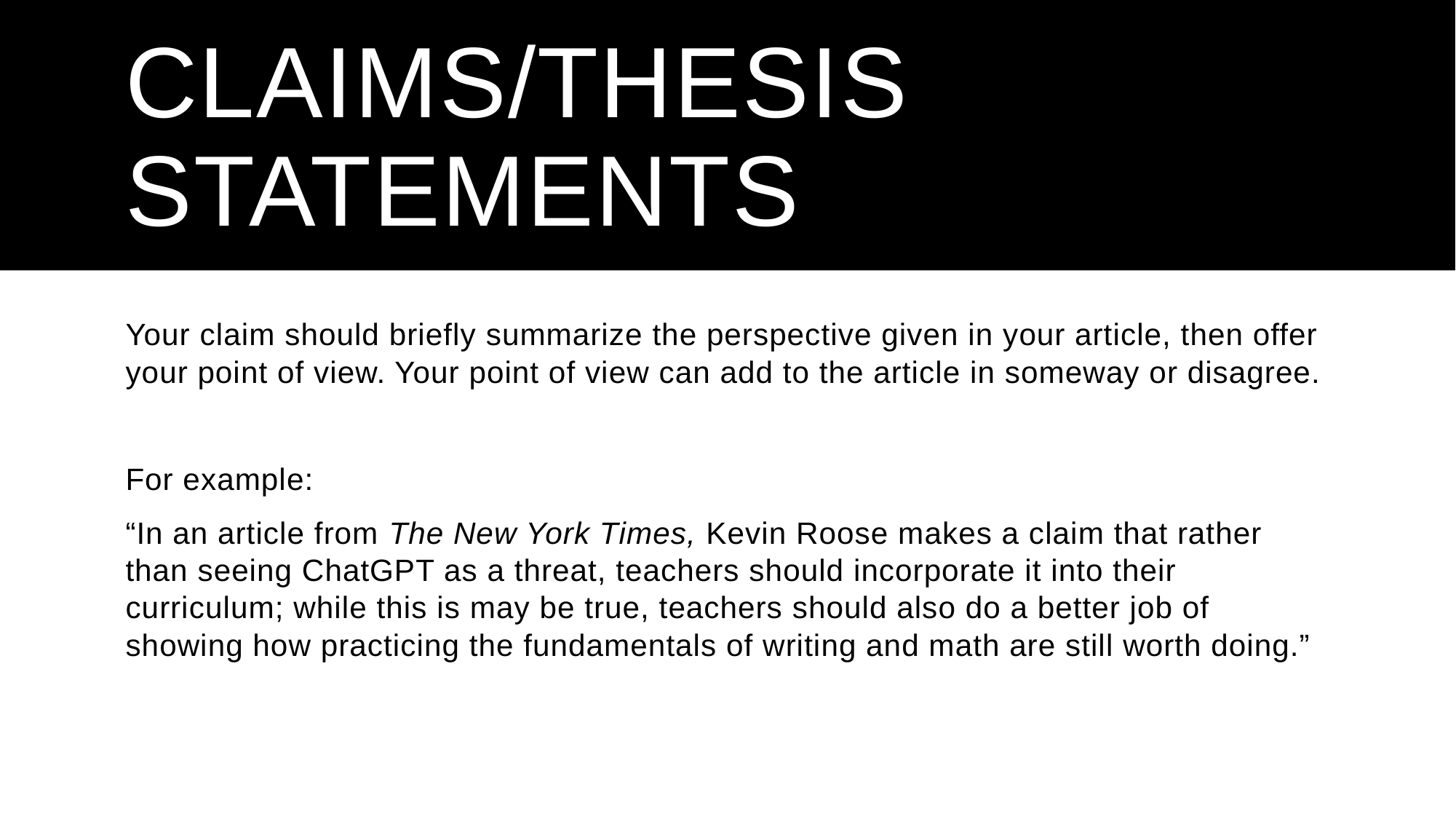

# Claims/Thesis Statements
Your claim should briefly summarize the perspective given in your article, then offer your point of view. Your point of view can add to the article in someway or disagree.

For example:
“In an article from The New York Times, Kevin Roose makes a claim that rather than seeing ChatGPT as a threat, teachers should incorporate it into their curriculum; while this is may be true, teachers should also do a better job of showing how practicing the fundamentals of writing and math are still worth doing.”